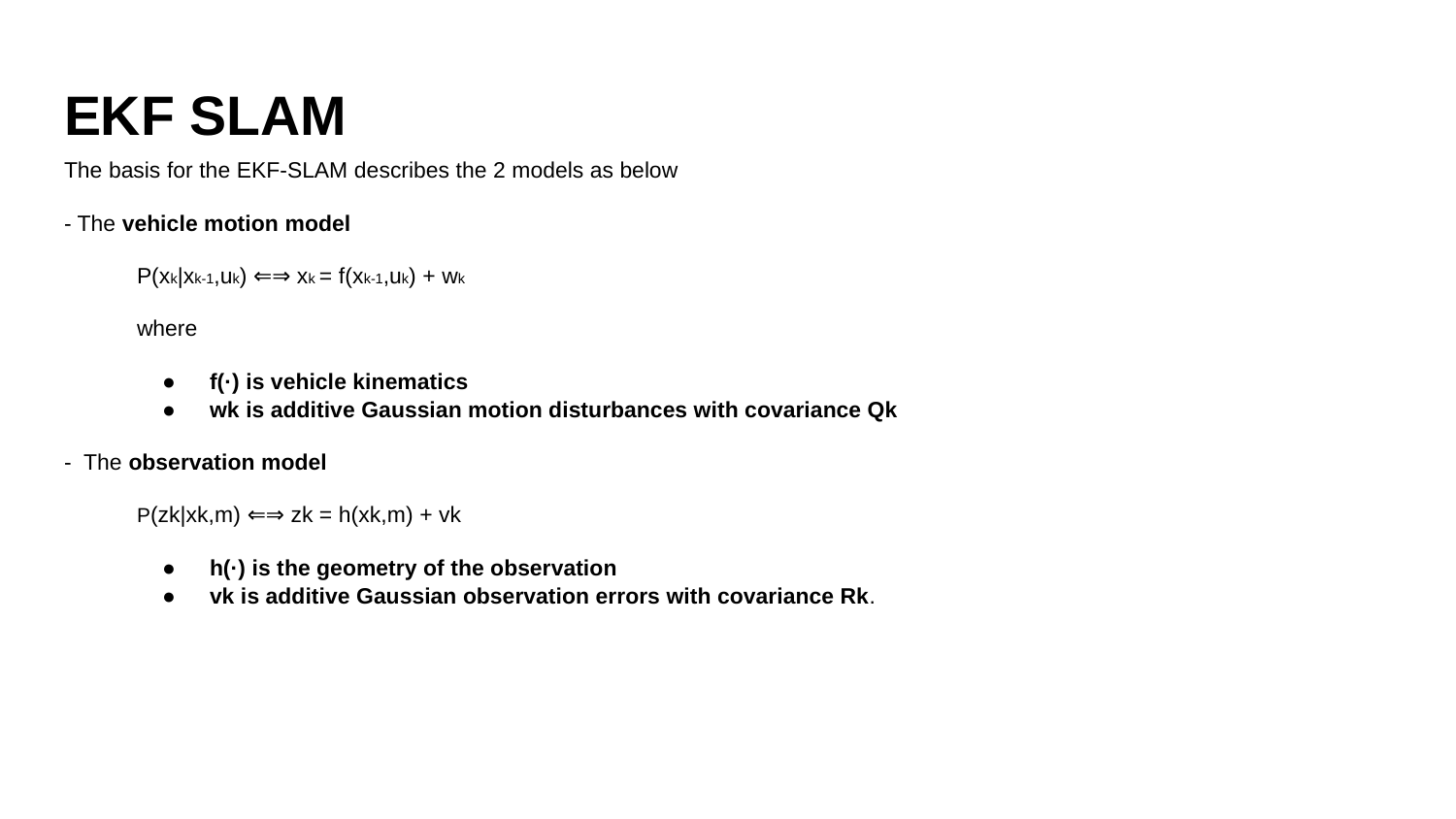

# EKF SLAM
The basis for the EKF-SLAM describes the 2 models as below
- The vehicle motion model
P(xk|xk-1,uk) ⇐⇒ xk = f(xk-1,uk) + wk
where
f(·) is vehicle kinematics
wk is additive Gaussian motion disturbances with covariance Qk
-  The observation model
P(zk|xk,m) ⇐⇒ zk = h(xk,m) + vk
h(·) is the geometry of the observation
vk is additive Gaussian observation errors with covariance Rk.